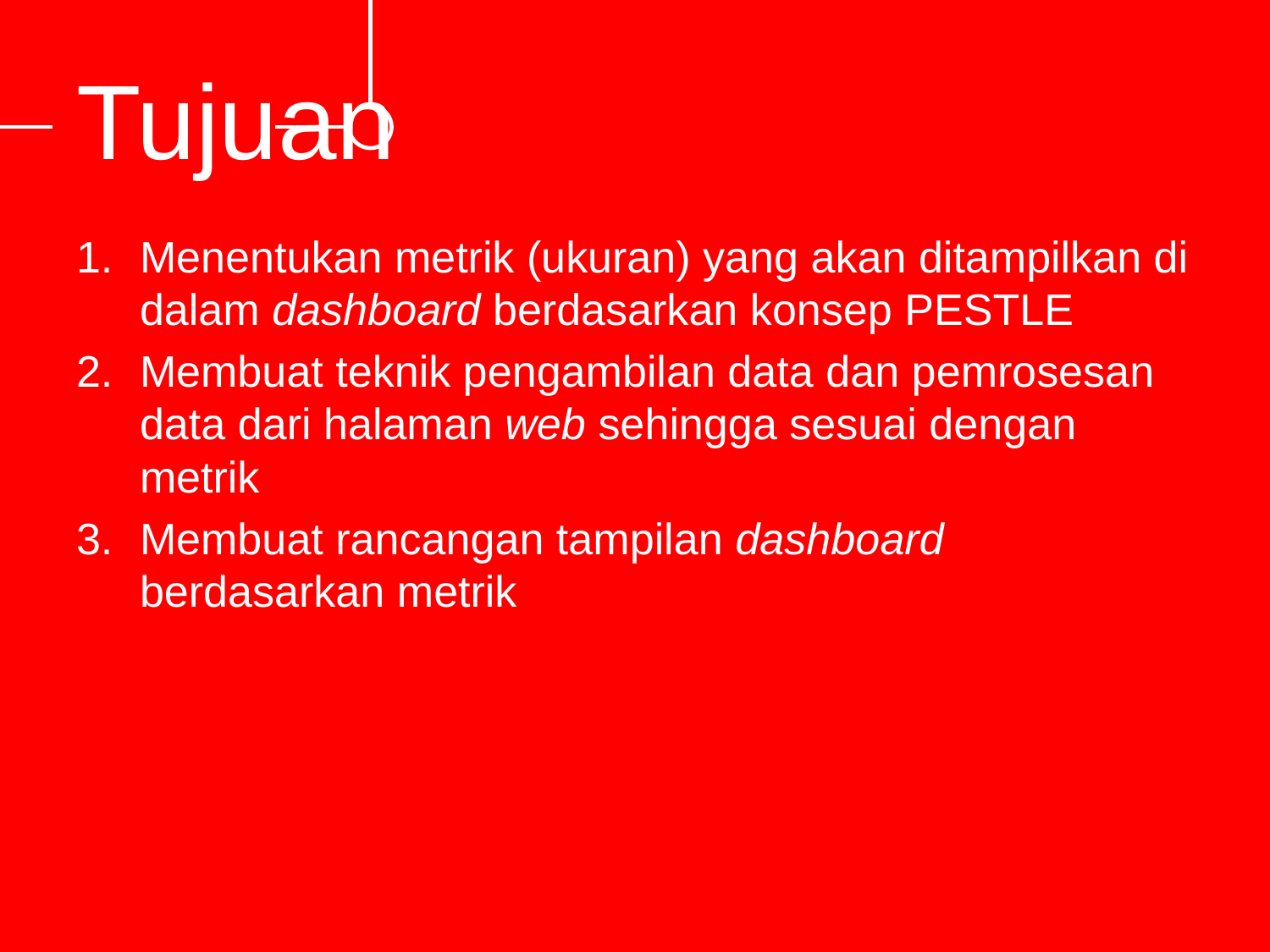

# Tujuan

Menentukan metrik (ukuran) yang akan ditampilkan di dalam dashboard berdasarkan konsep PESTLE
Membuat teknik pengambilan data dan pemrosesan data dari halaman web sehingga sesuai dengan metrik
Membuat rancangan tampilan dashboard berdasarkan metrik